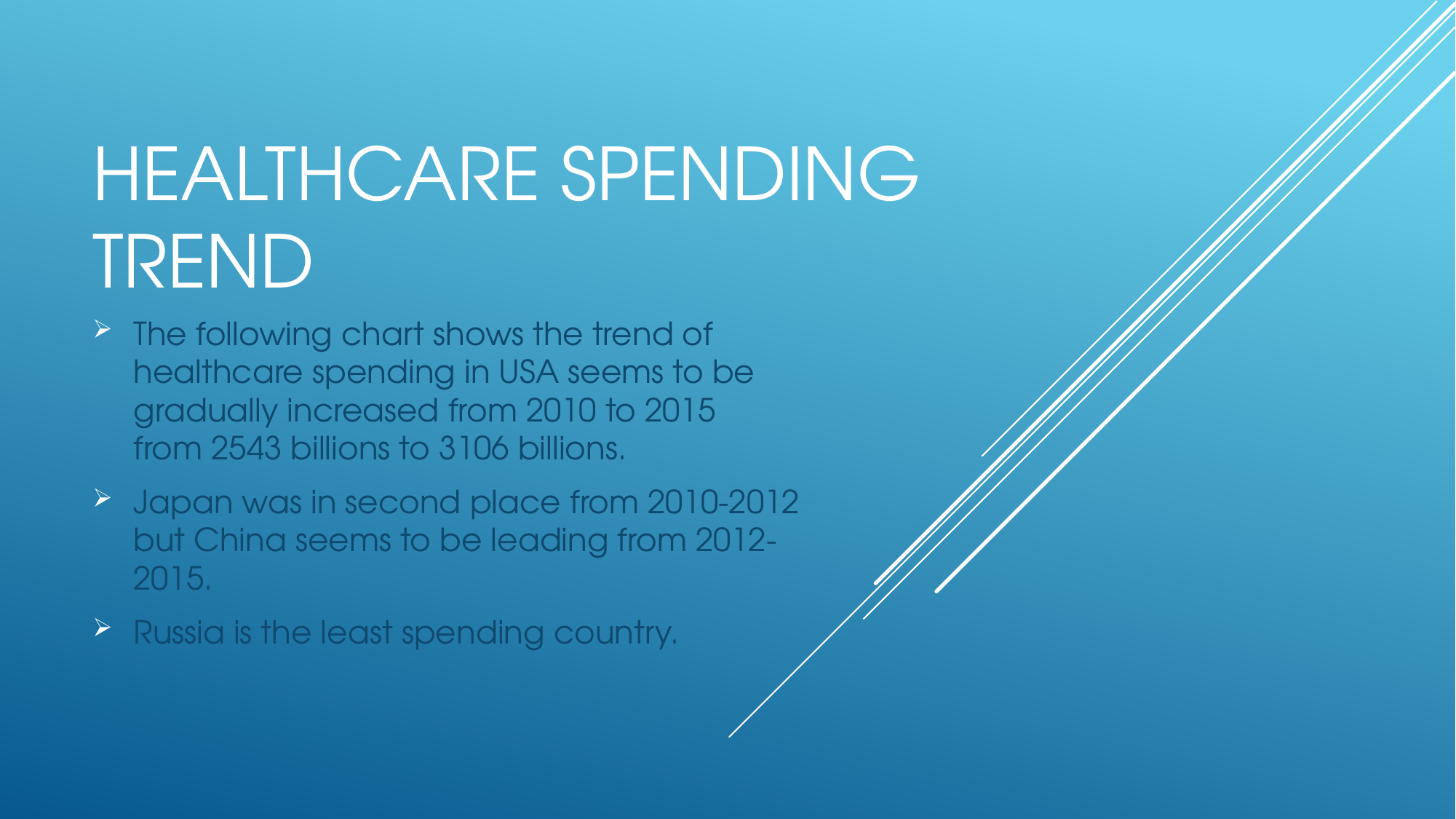

# Healthcare spending trend
The following chart shows the trend of healthcare spending in USA seems to be gradually increased from 2010 to 2015 
from 2543 billions to 3106 billions.
Japan was in second place from 2010-2012 but China seems to be leading from 2012-2015.
Russia is the least spending country.